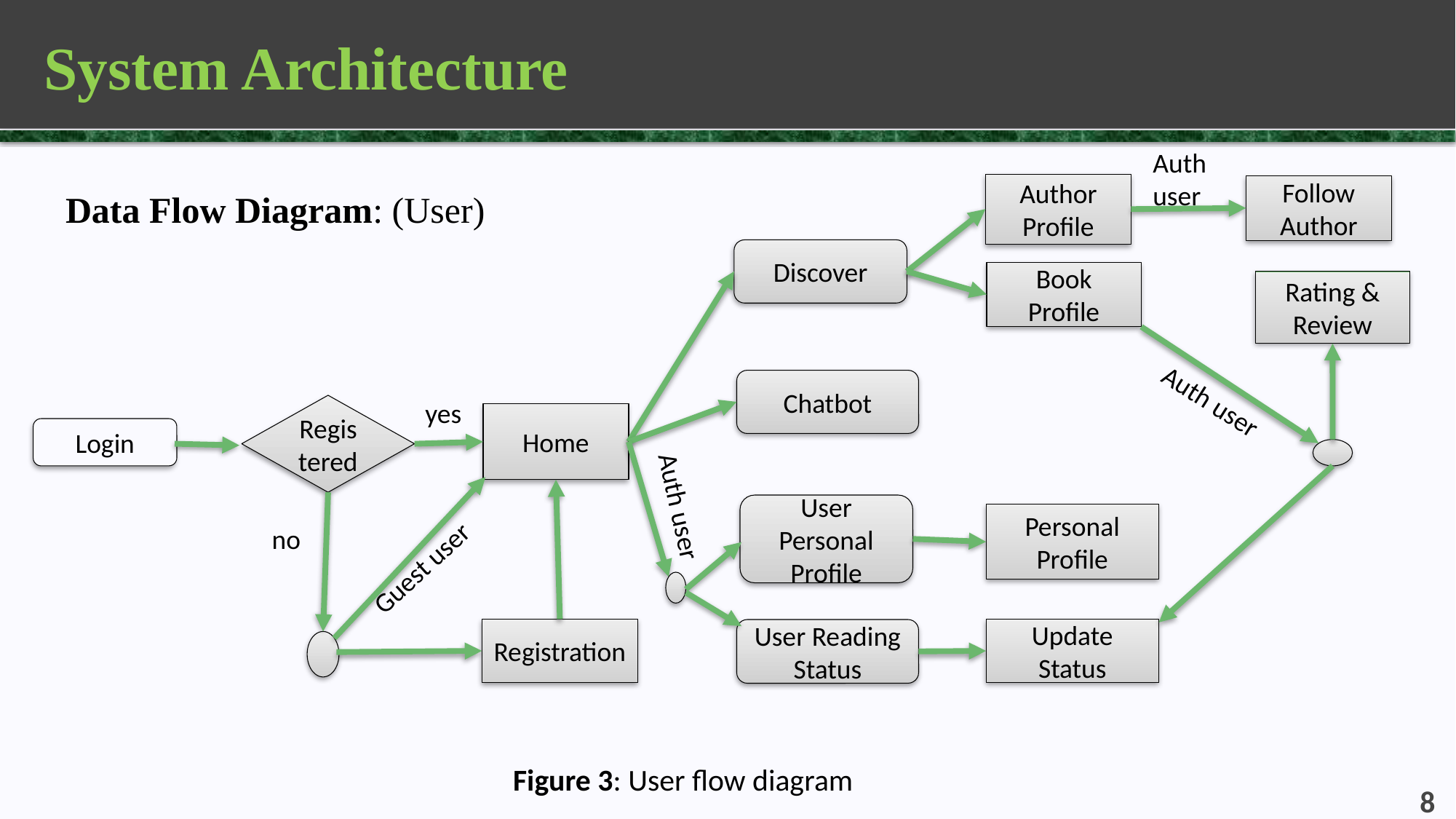

# System Architecture
Auth user
Author Profile
Follow Author
Data Flow Diagram: (User)
Discover
Book Profile
Rating & Review
Chatbot
Auth user
yes
Registered
Home
Login

Auth user
User Personal Profile
Personal Profile
no
Guest user

Registration
Update Status
User Reading Status

Figure 3: User flow diagram
8